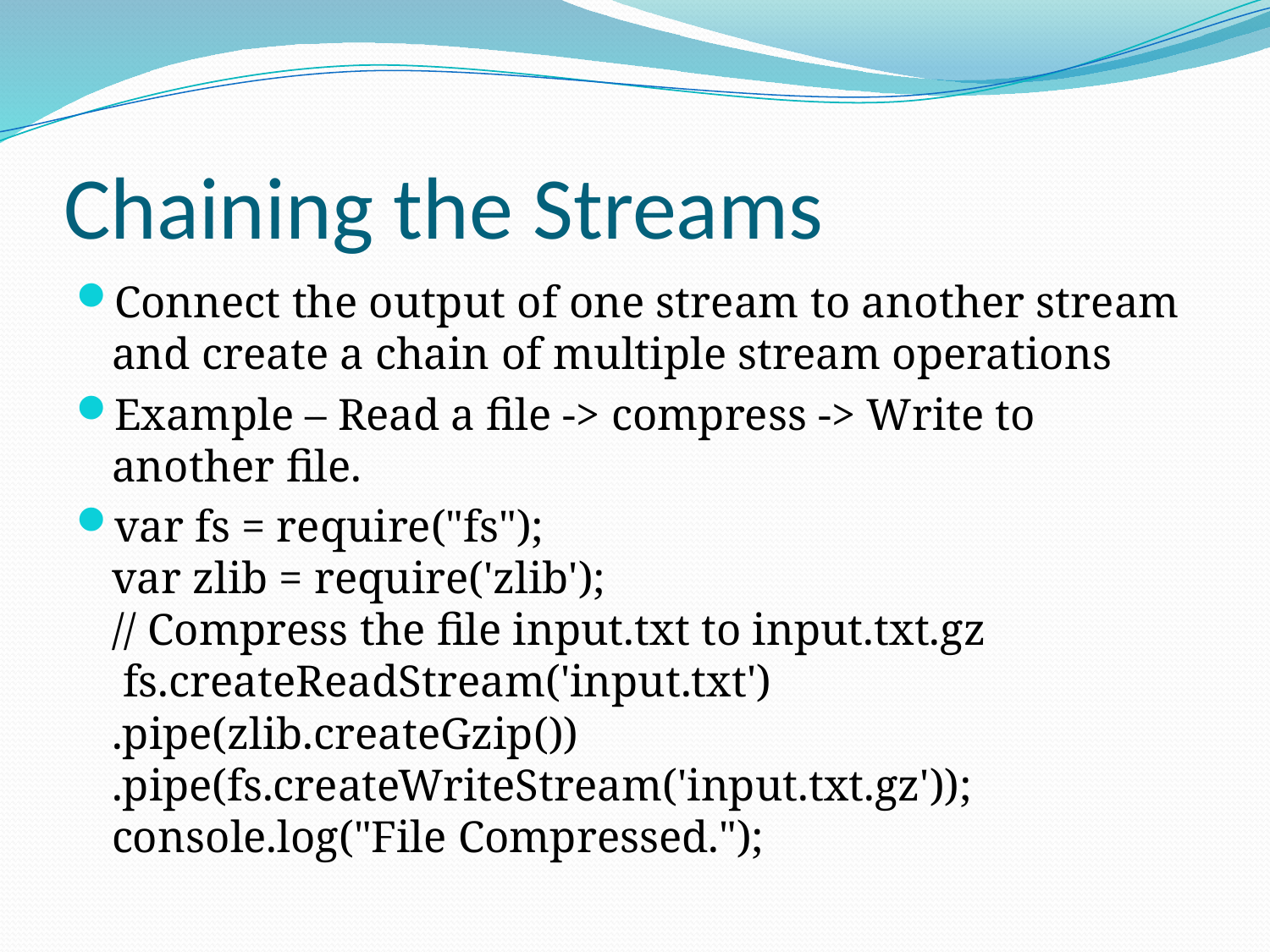

# Chaining the Streams
Connect the output of one stream to another stream and create a chain of multiple stream operations
Example – Read a file -> compress -> Write to another file.
var fs = require("fs");
var zlib = require('zlib');
// Compress the file input.txt to input.txt.gz
 fs.createReadStream('input.txt')
.pipe(zlib.createGzip())
.pipe(fs.createWriteStream('input.txt.gz'));
console.log("File Compressed.");